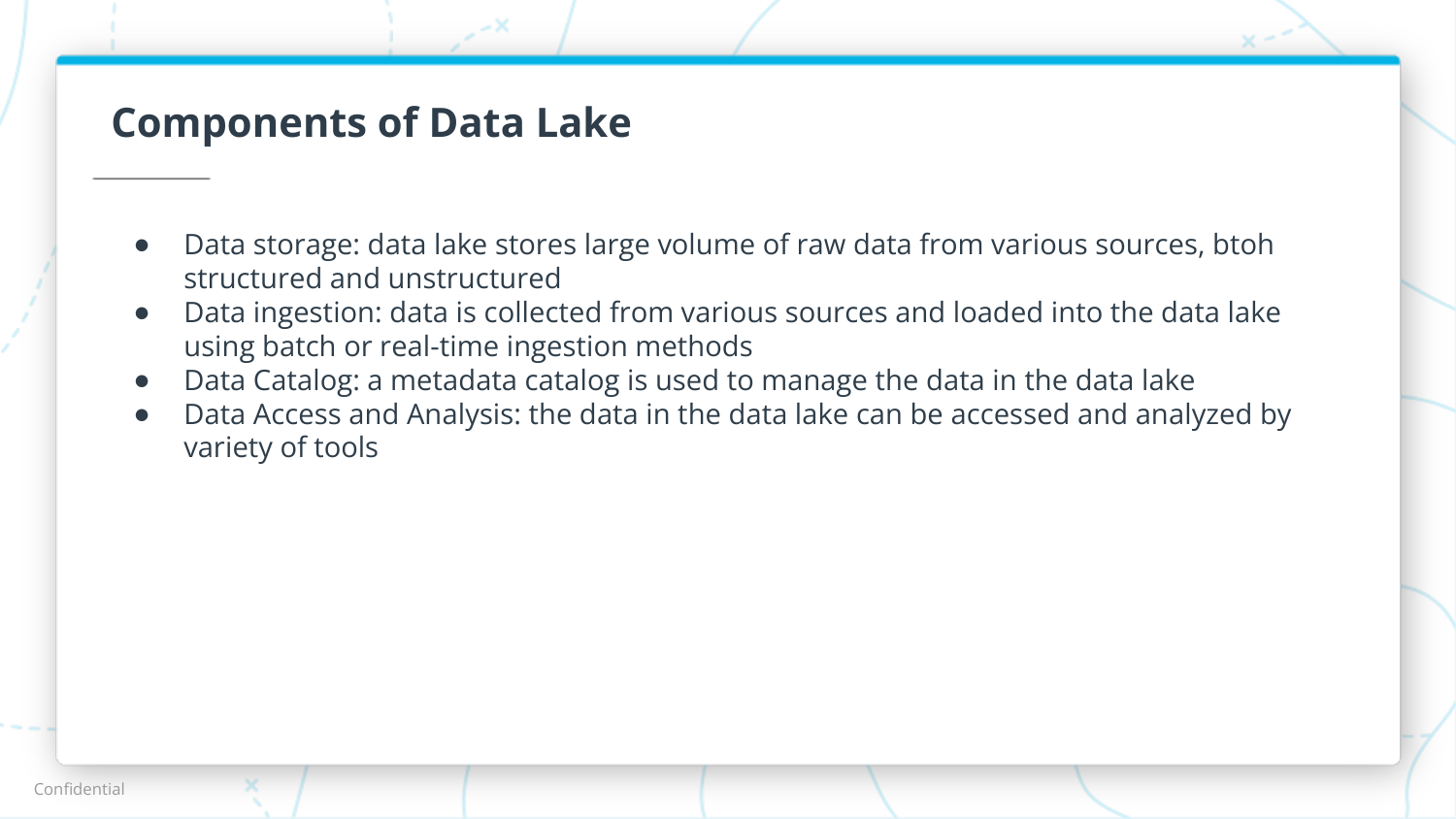

# Components of Data Lake
Data storage: data lake stores large volume of raw data from various sources, btoh structured and unstructured
Data ingestion: data is collected from various sources and loaded into the data lake using batch or real-time ingestion methods
Data Catalog: a metadata catalog is used to manage the data in the data lake
Data Access and Analysis: the data in the data lake can be accessed and analyzed by variety of tools